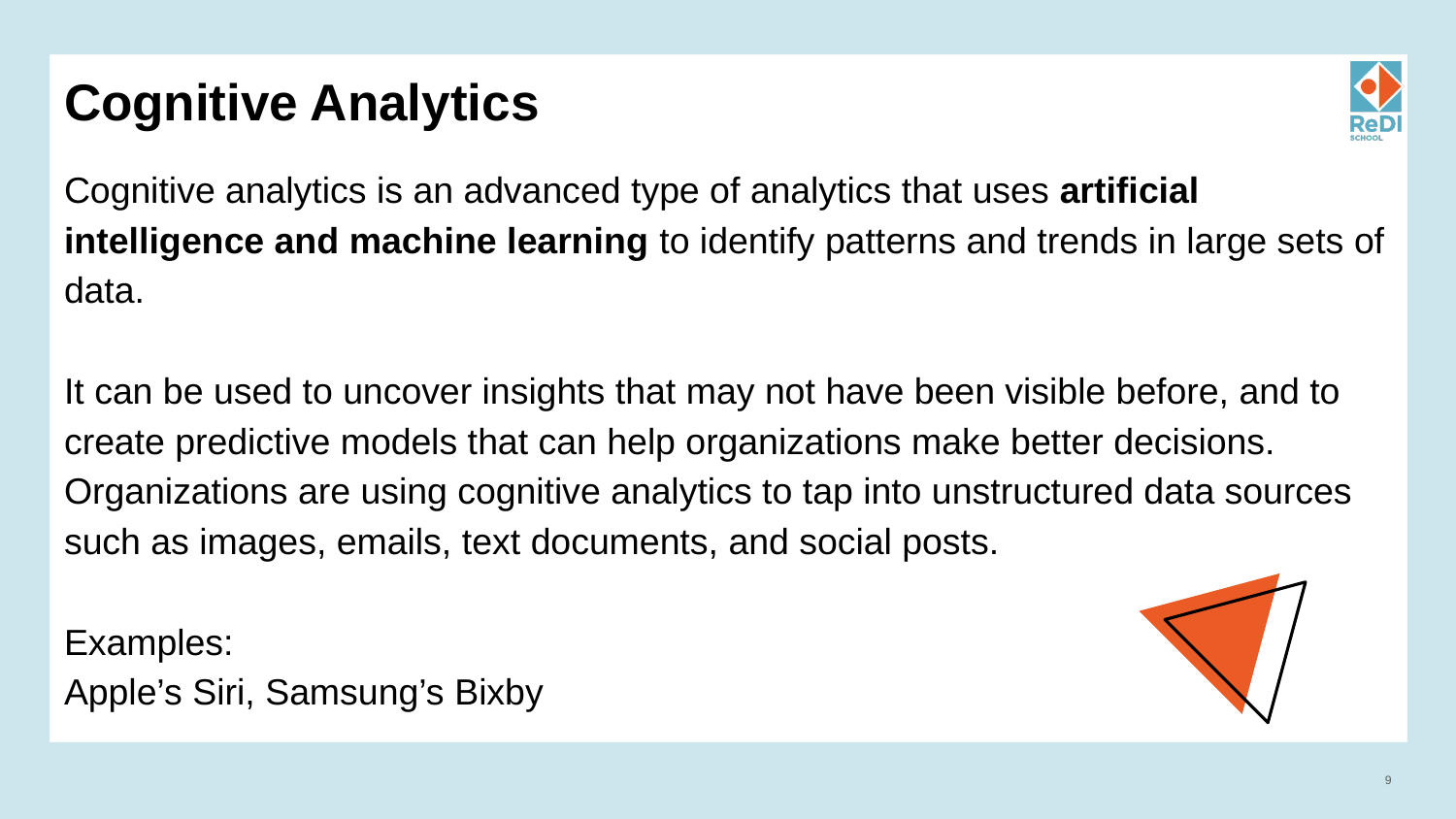

# Cognitive Analytics
Cognitive analytics is an advanced type of analytics that uses artificial intelligence and machine learning to identify patterns and trends in large sets of data.

It can be used to uncover insights that may not have been visible before, and to create predictive models that can help organizations make better decisions. Organizations are using cognitive analytics to tap into unstructured data sources such as images, emails, text documents, and social posts.

Examples:
Apple’s Siri, Samsung’s Bixby

9